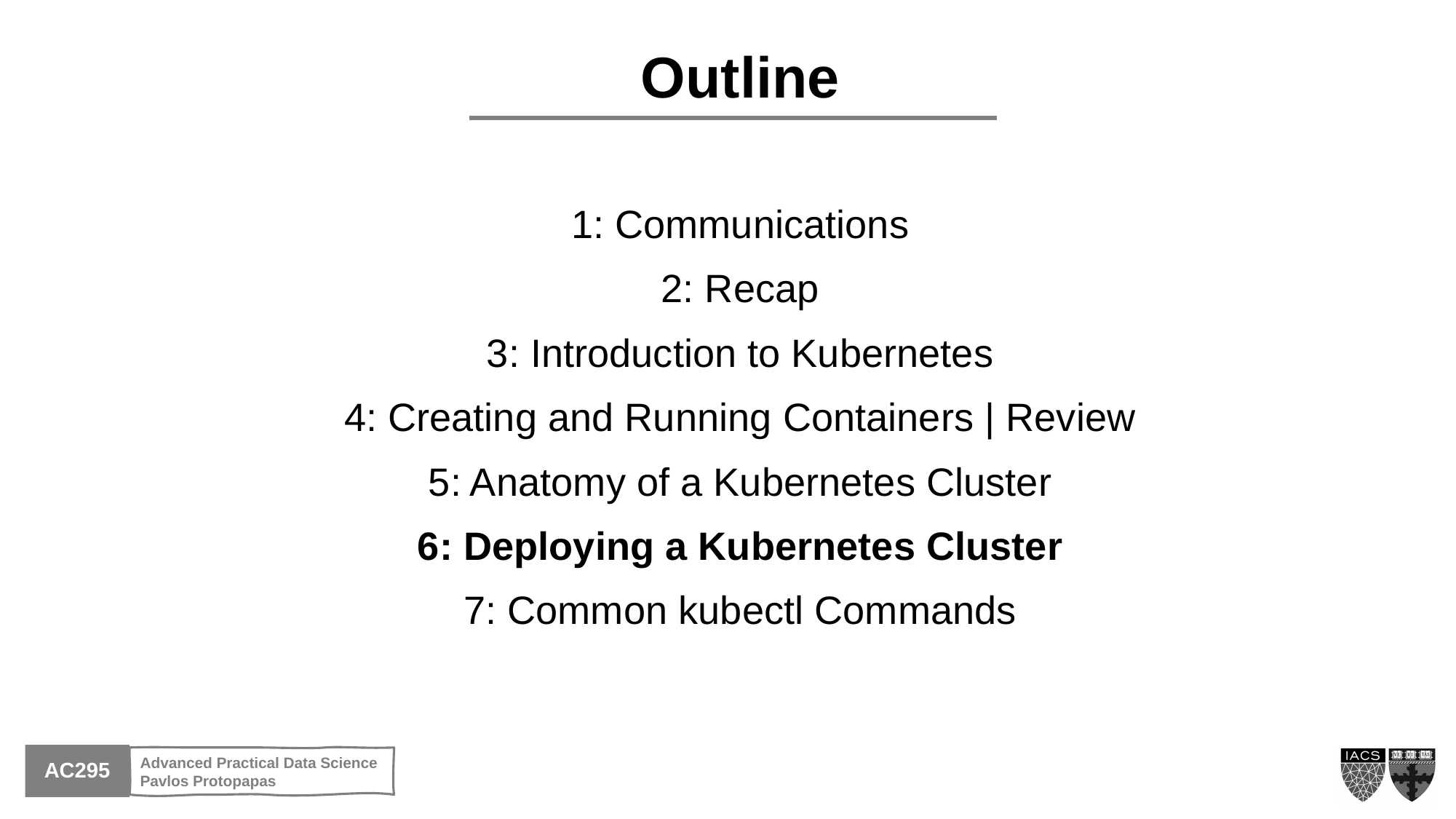

Outline
1: Communications
2: Recap
3: Introduction to Kubernetes
4: Creating and Running Containers | Review
5: Anatomy of a Kubernetes Cluster
6: Deploying a Kubernetes Cluster
7: Common kubectl Commands